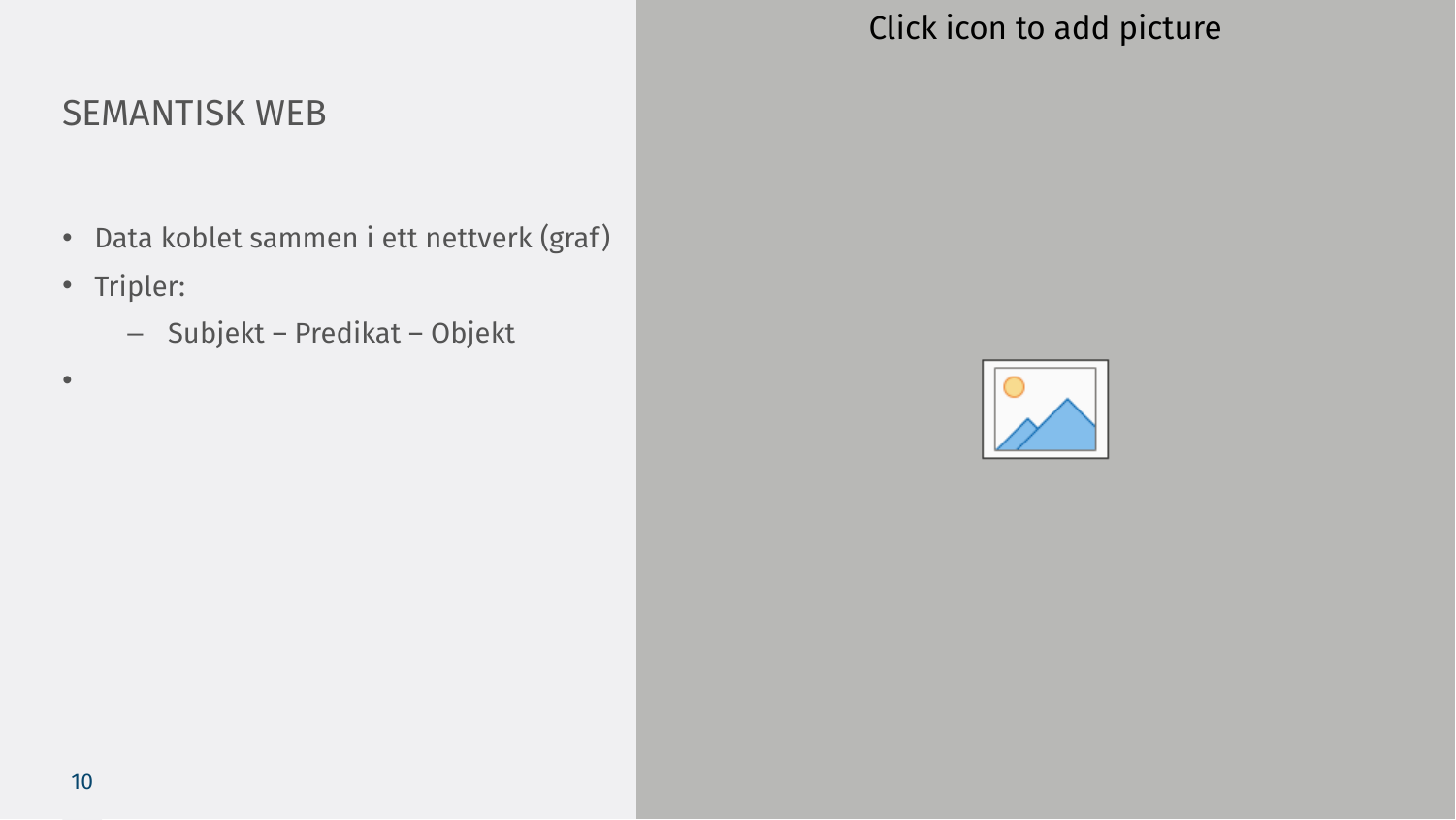

# SEMANTISK WEB
Data koblet sammen i ett nettverk (graf)
Tripler:
Subjekt – Predikat – Objekt

10